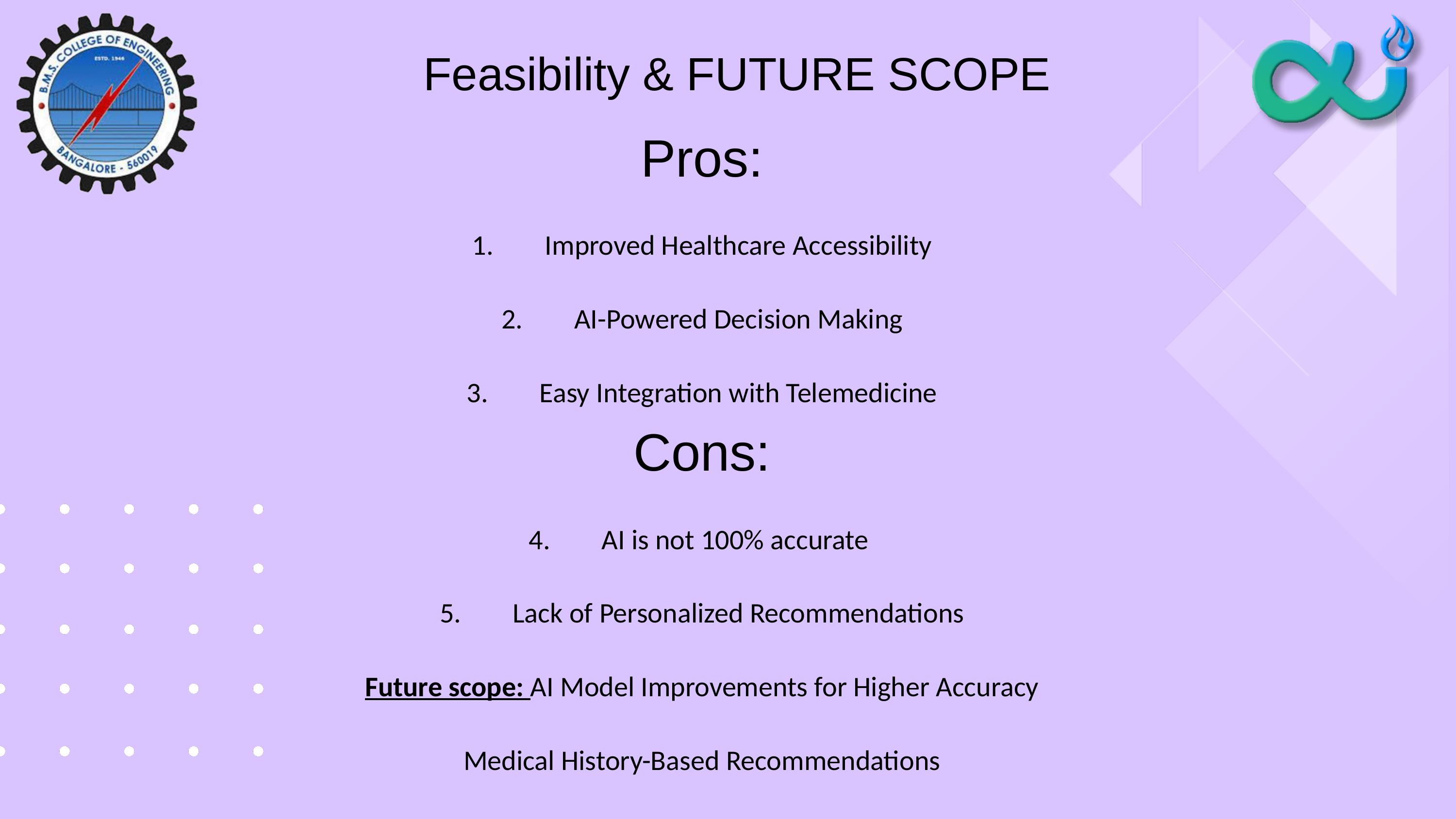

Feasibility & FUTURE SCOPE
Pros:
Improved Healthcare Accessibility
AI-Powered Decision Making
Easy Integration with Telemedicine
Cons:
AI is not 100% accurate
Lack of Personalized Recommendations
Future scope: AI Model Improvements for Higher Accuracy
Medical History-Based Recommendations